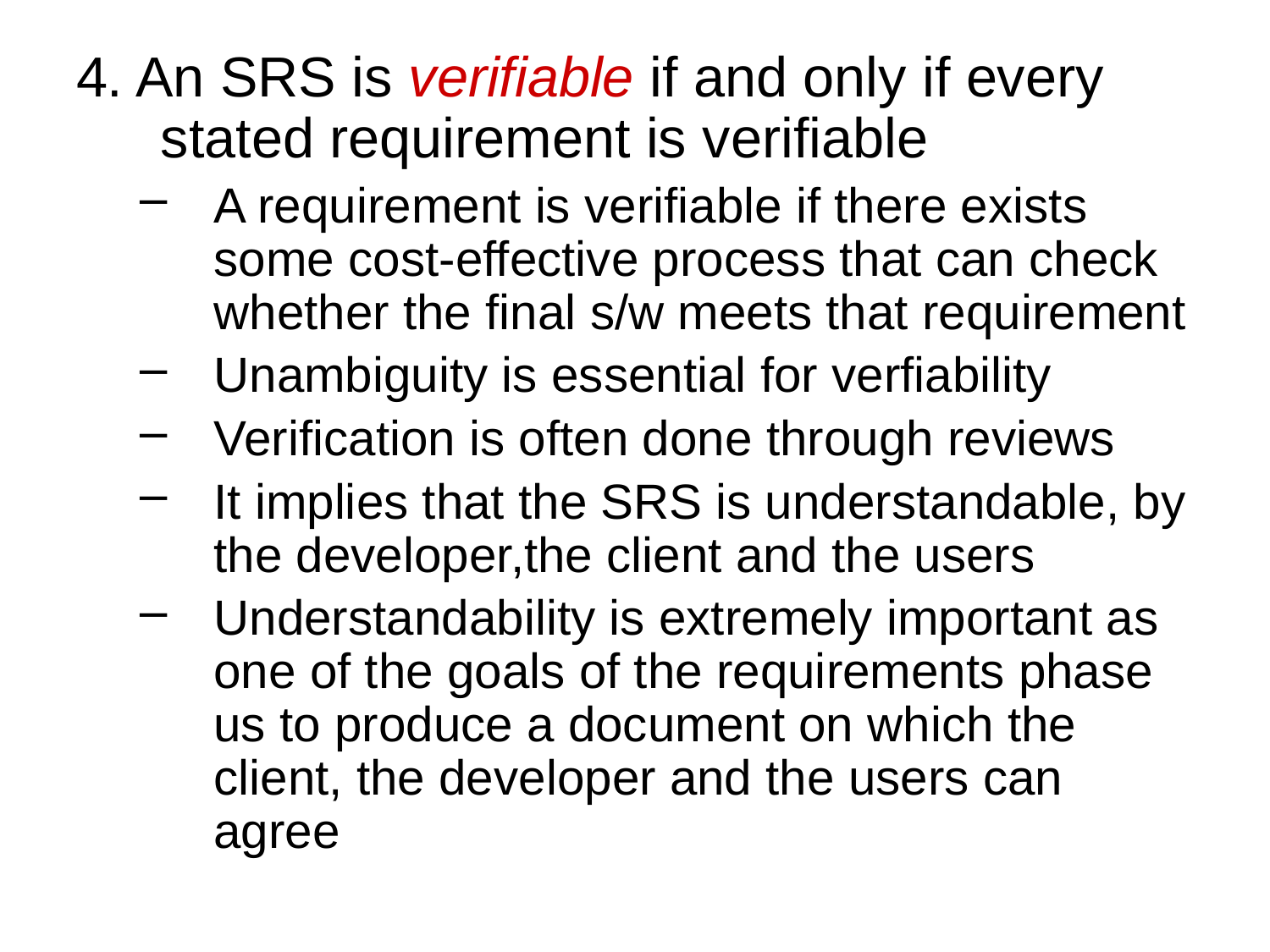

4. An SRS is verifiable if and only if every stated requirement is verifiable
A requirement is verifiable if there exists some cost-effective process that can check whether the final s/w meets that requirement
Unambiguity is essential for verfiability
Verification is often done through reviews
It implies that the SRS is understandable, by the developer,the client and the users
Understandability is extremely important as one of the goals of the requirements phase us to produce a document on which the client, the developer and the users can agree